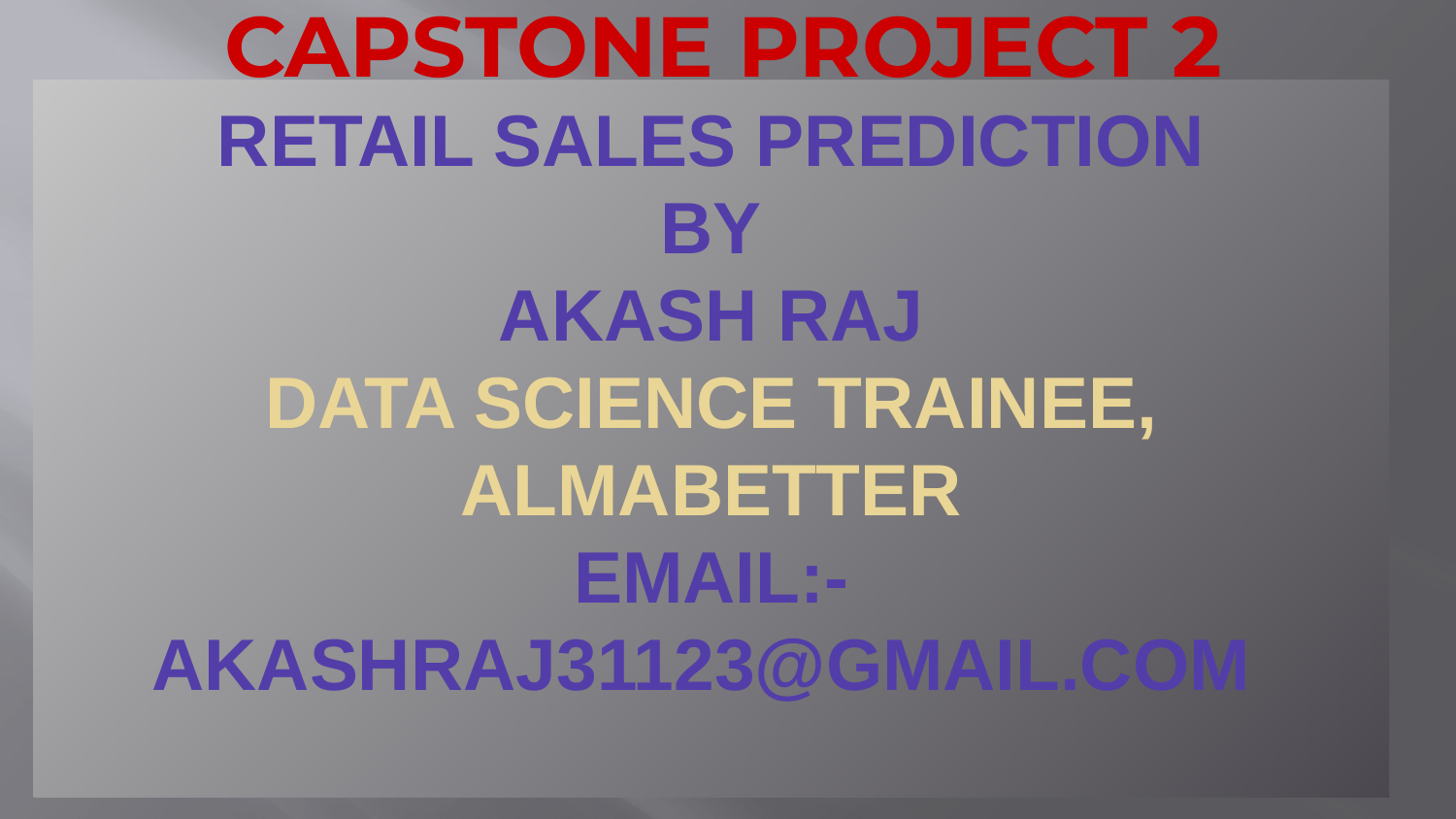

# Capstone Project 2 Retail Sales Prediction By Akash raj Data Science Trainee, AlmaBetter Email:-akashraj31123@gmail.com